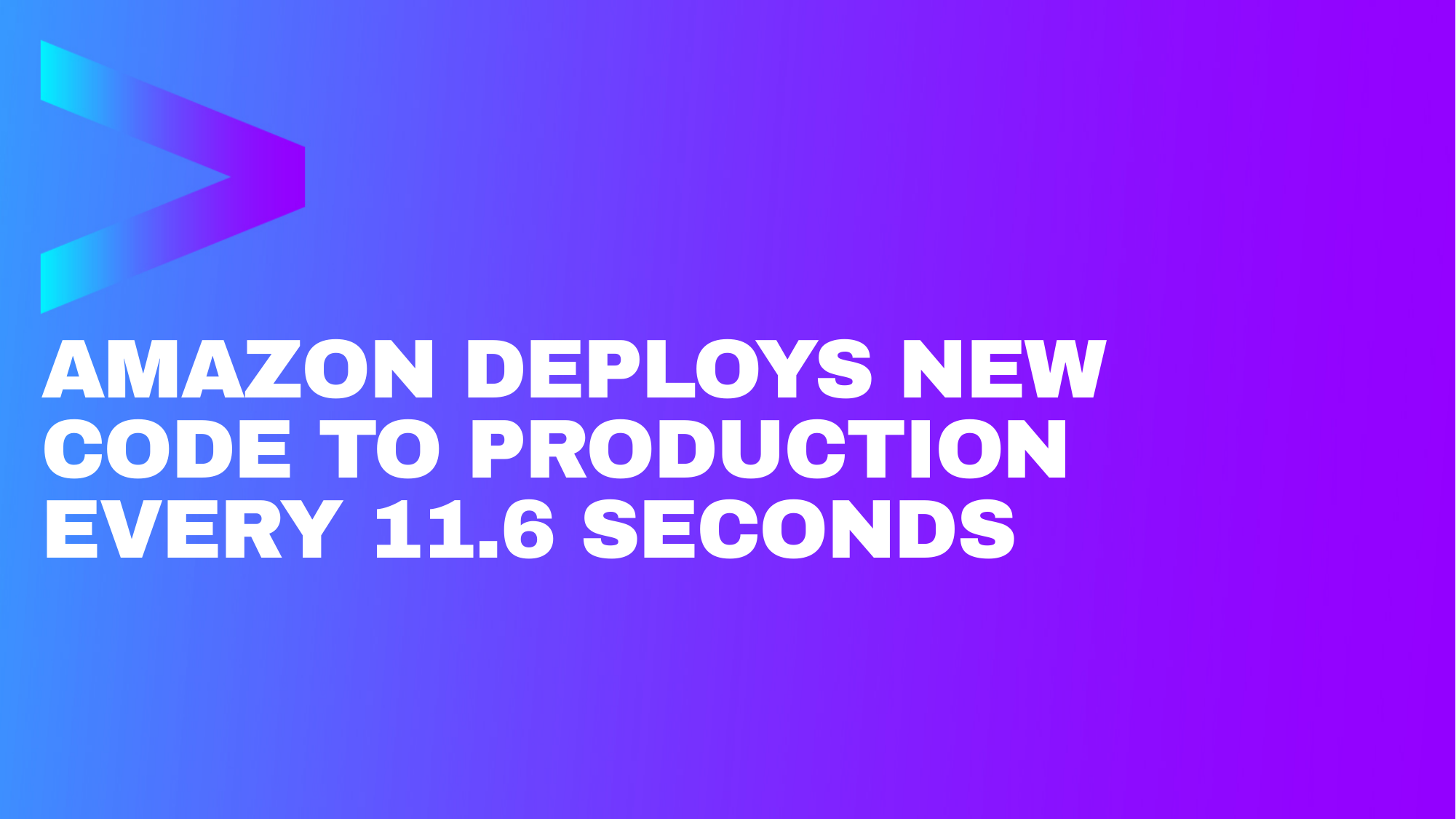

# Amazon deploys NEW CODE to production every 11.6 seconds